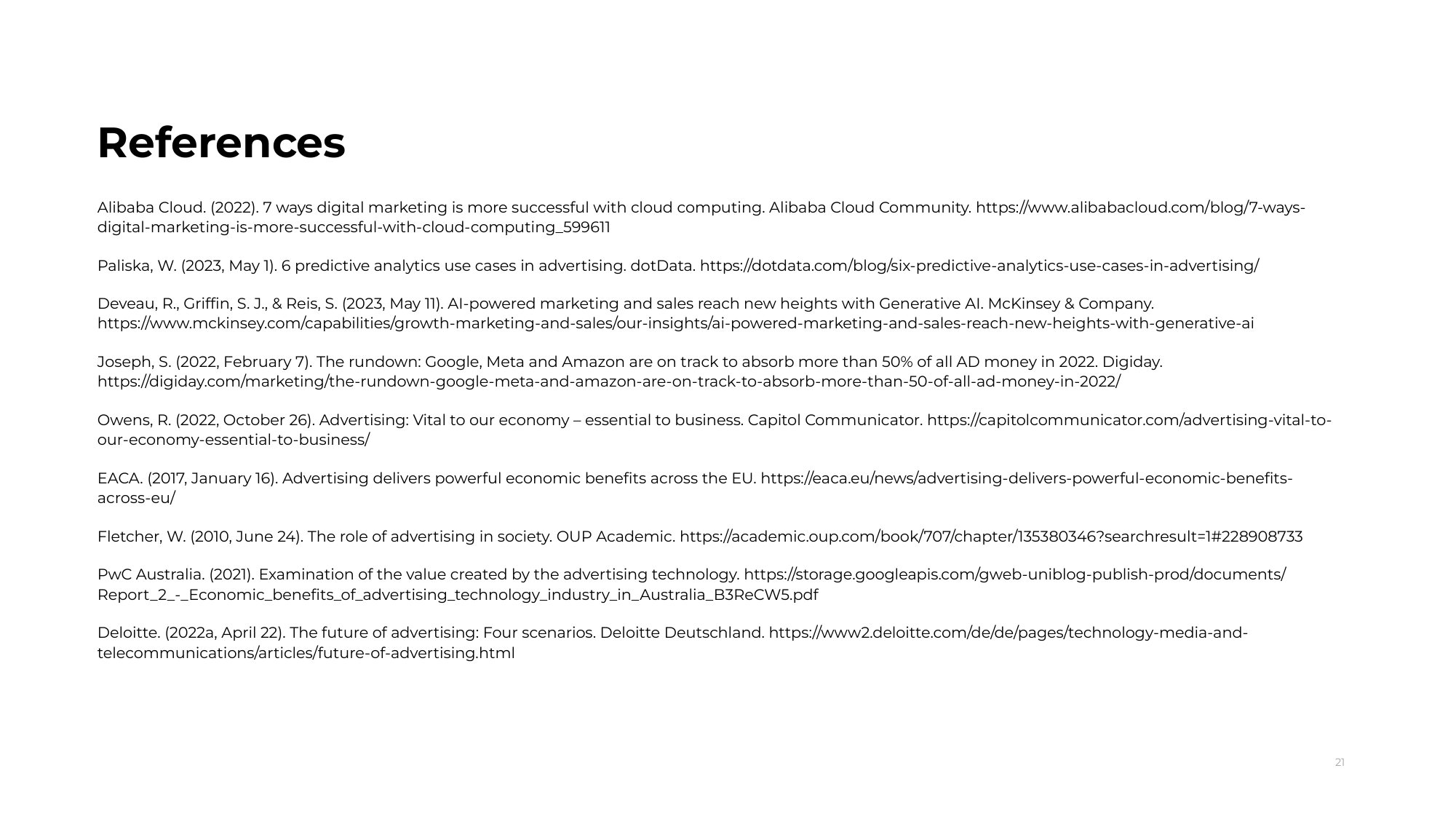

# References
Alibaba Cloud. (2022). 7 ways digital marketing is more successful with cloud computing. Alibaba Cloud Community. https://www.alibabacloud.com/blog/7-ways-digital-marketing-is-more-successful-with-cloud-computing_599611
Paliska, W. (2023, May 1). 6 predictive analytics use cases in advertising. dotData. https://dotdata.com/blog/six-predictive-analytics-use-cases-in-advertising/
Deveau, R., Griffin, S. J., & Reis, S. (2023, May 11). AI-powered marketing and sales reach new heights with Generative AI. McKinsey & Company. https://www.mckinsey.com/capabilities/growth-marketing-and-sales/our-insights/ai-powered-marketing-and-sales-reach-new-heights-with-generative-ai
Joseph, S. (2022, February 7). The rundown: Google, Meta and Amazon are on track to absorb more than 50% of all AD money in 2022. Digiday. https://digiday.com/marketing/the-rundown-google-meta-and-amazon-are-on-track-to-absorb-more-than-50-of-all-ad-money-in-2022/
Owens, R. (2022, October 26). Advertising: Vital to our economy – essential to business. Capitol Communicator. https://capitolcommunicator.com/advertising-vital-to-our-economy-essential-to-business/
EACA. (2017, January 16). Advertising delivers powerful economic benefits across the EU. https://eaca.eu/news/advertising-delivers-powerful-economic-benefits-across-eu/
Fletcher, W. (2010, June 24). The role of advertising in society. OUP Academic. https://academic.oup.com/book/707/chapter/135380346?searchresult=1#228908733
PwC Australia. (2021). Examination of the value created by the advertising technology. https://storage.googleapis.com/gweb-uniblog-publish-prod/documents/Report_2_-_Economic_benefits_of_advertising_technology_industry_in_Australia_B3ReCW5.pdf
Deloitte. (2022a, April 22). The future of advertising: Four scenarios. Deloitte Deutschland. https://www2.deloitte.com/de/de/pages/technology-media-and-telecommunications/articles/future-of-advertising.html